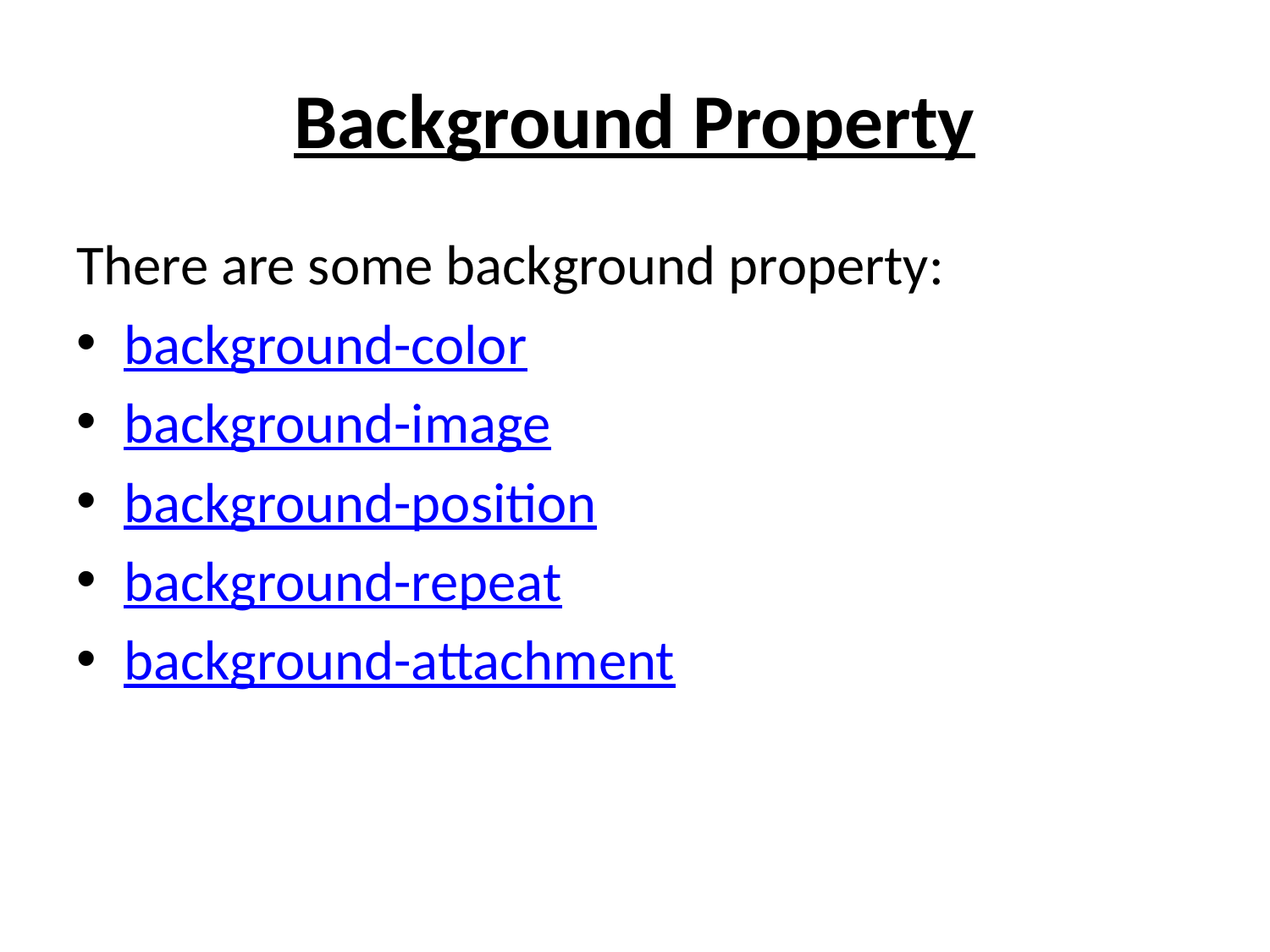

# Background Property
There are some background property:
background-color
background-image
background-position
background-repeat
background-attachment